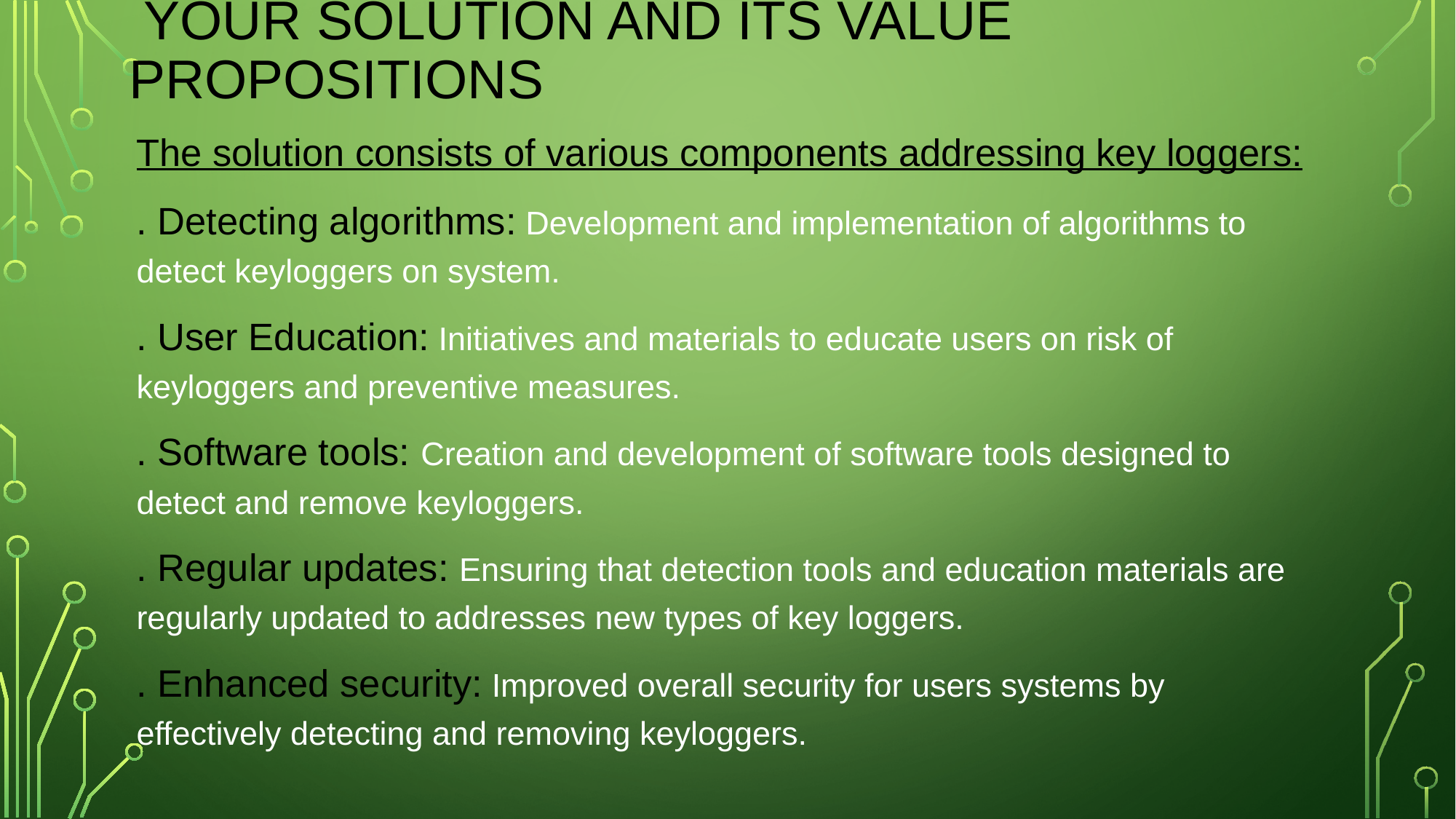

# Your solution and its value propositions
The solution consists of various components addressing key loggers:
. Detecting algorithms: Development and implementation of algorithms to detect keyloggers on system.
. User Education: Initiatives and materials to educate users on risk of keyloggers and preventive measures.
. Software tools: Creation and development of software tools designed to detect and remove keyloggers.
. Regular updates: Ensuring that detection tools and education materials are regularly updated to addresses new types of key loggers.
. Enhanced security: Improved overall security for users systems by effectively detecting and removing keyloggers.